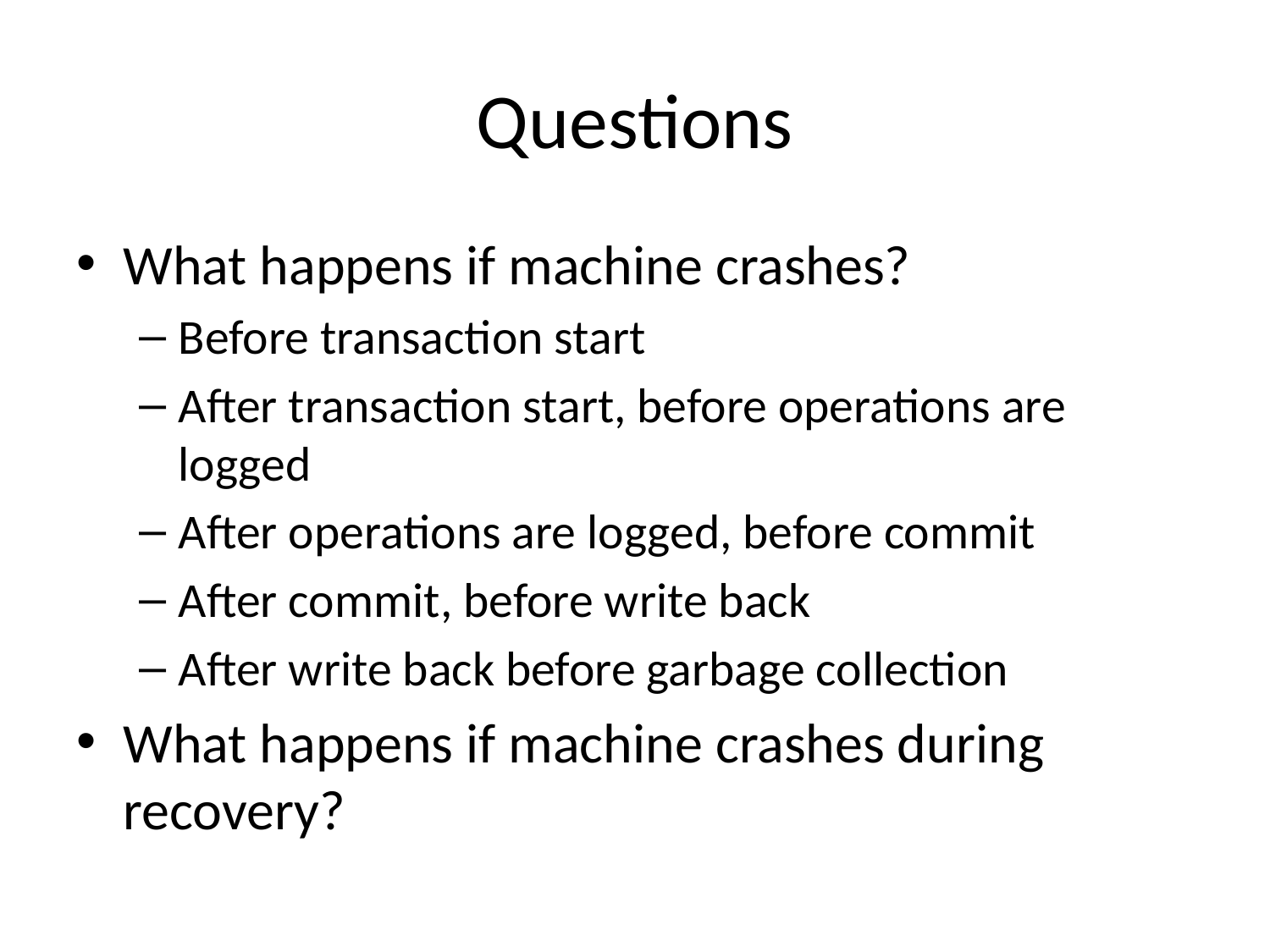

# Questions
What happens if machine crashes?
Before transaction start
After transaction start, before operations are logged
After operations are logged, before commit
After commit, before write back
After write back before garbage collection
What happens if machine crashes during recovery?